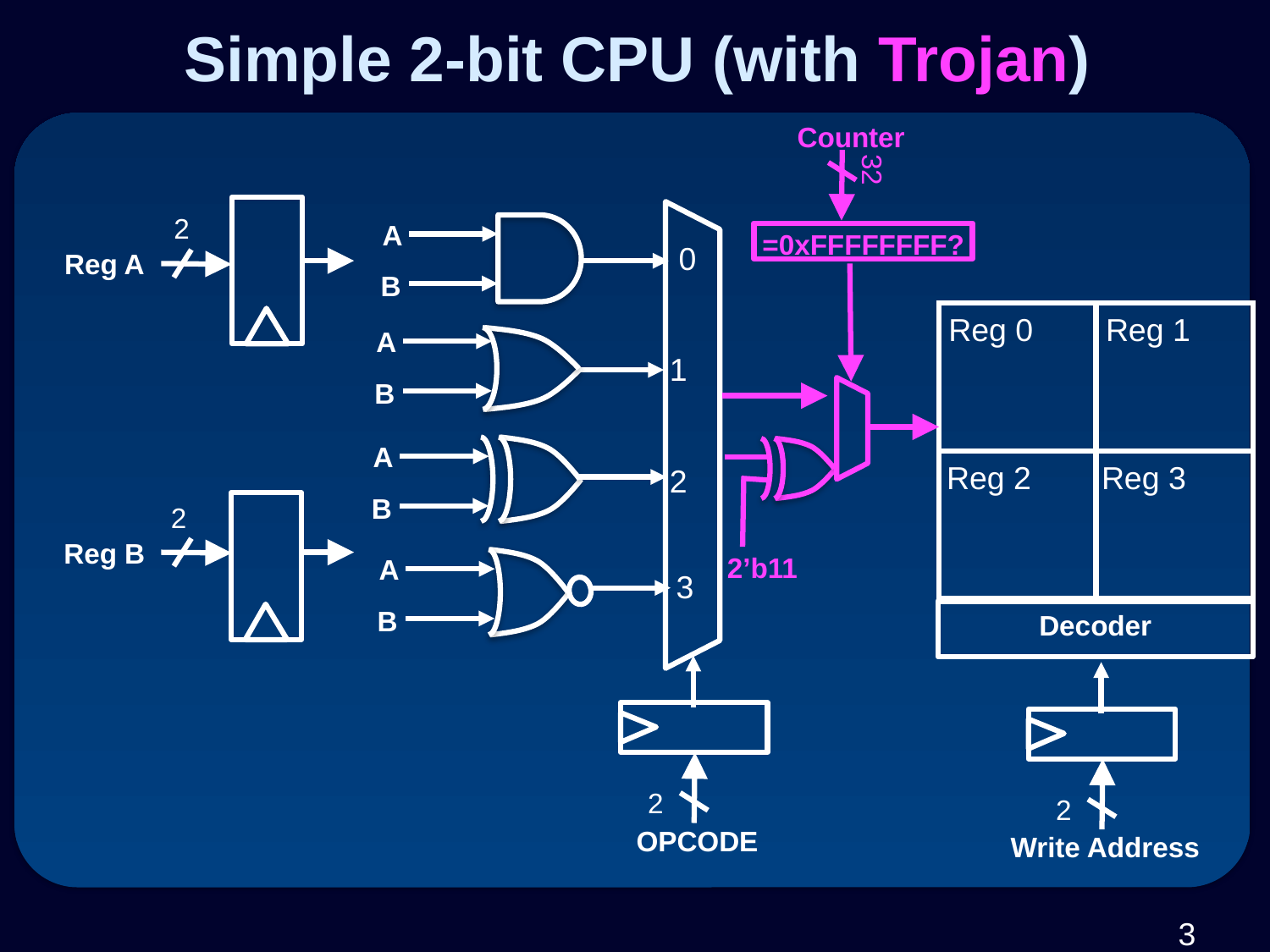

Simple 2-bit CPU (with Trojan)
Counter

2
A
B

0
=0xFFFFFFFF?

Reg A

Reg 0
Reg 1

Reg 2
Reg 3
Decoder

Write Address
2

A
B
1

A
B

2

2
Reg B
2’b11
A
B

3

OPCODE
2

32
	3